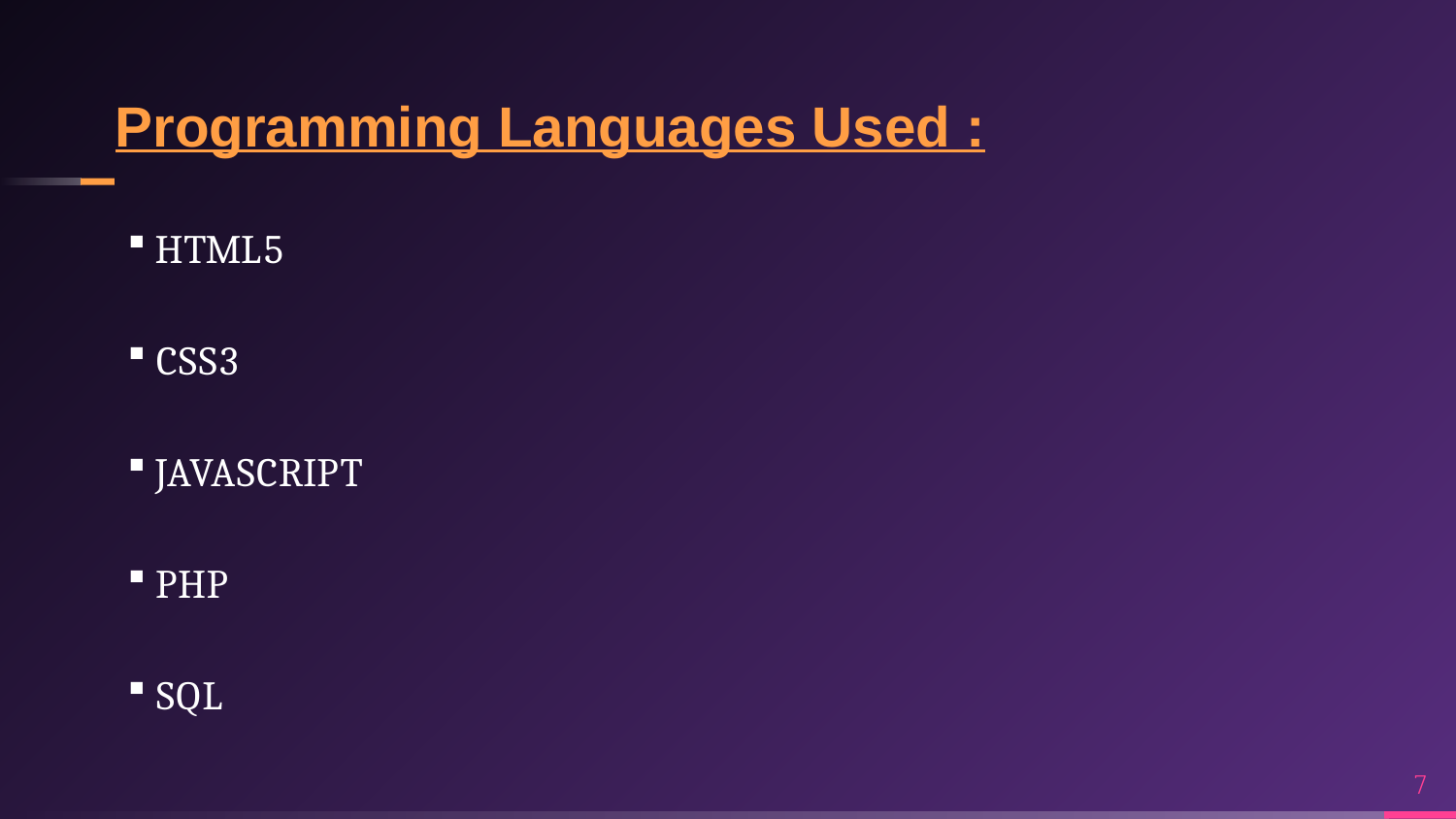

# Programming Languages Used :
 HTML5

 CSS3

 JAVASCRIPT

 PHP

 SQL
7